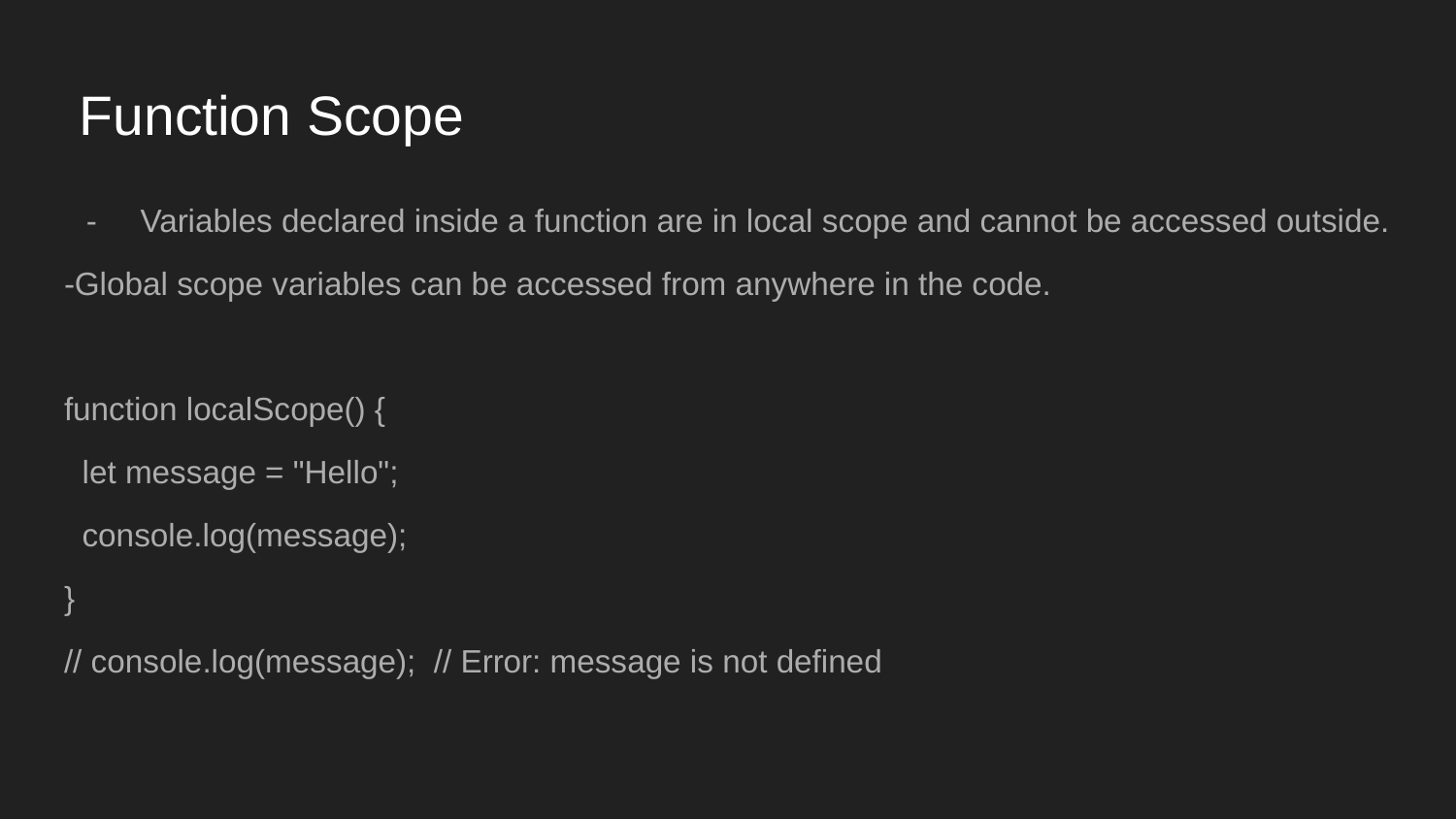

# Function Scope
Variables declared inside a function are in local scope and cannot be accessed outside.
-Global scope variables can be accessed from anywhere in the code.

function localScope() {
  let message = "Hello";
  console.log(message);
}
// console.log(message);  // Error: message is not defined